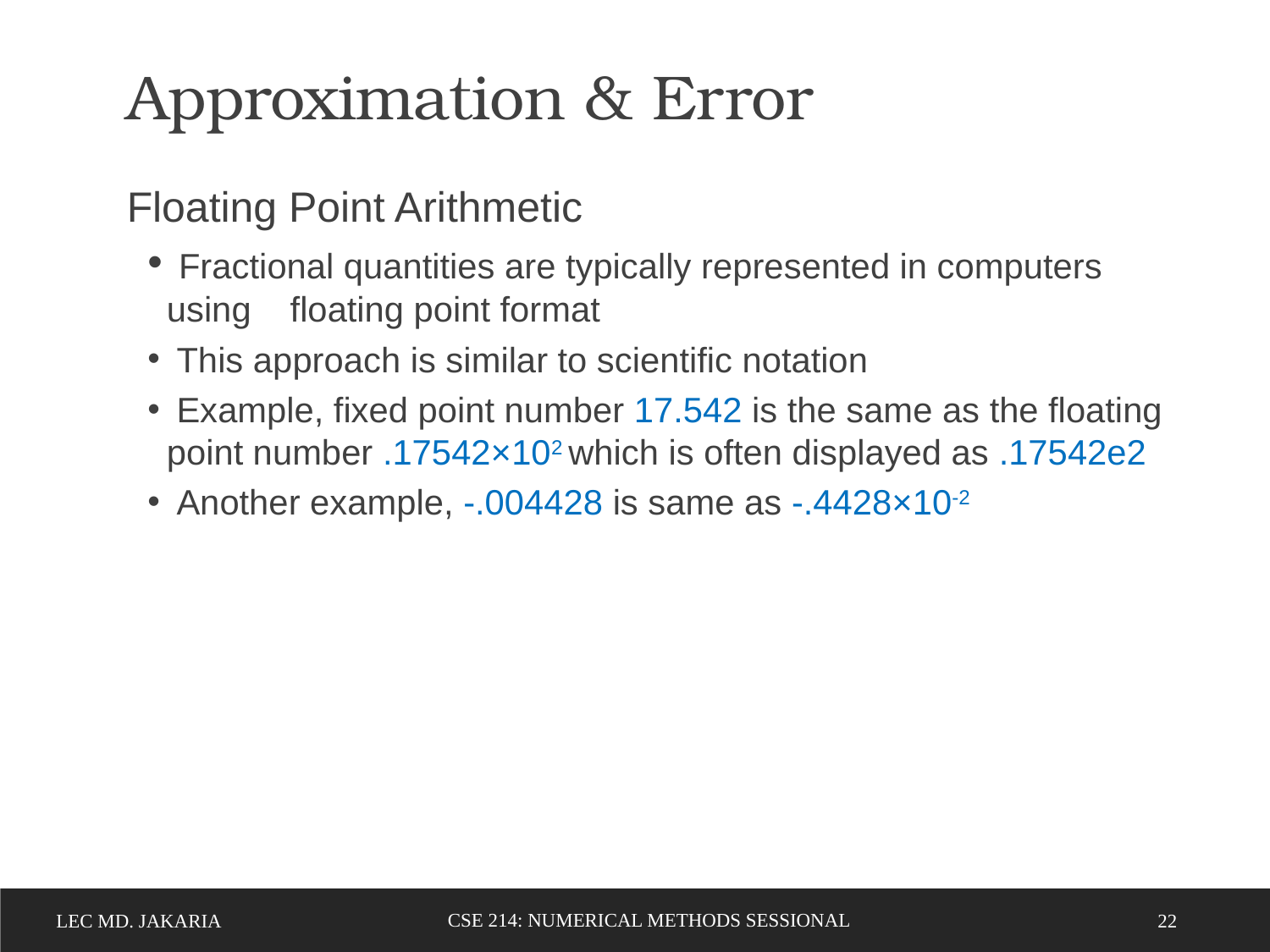

Approximation & Error
Floating Point Arithmetic
 Fractional quantities are typically represented in computers using    floating point format
 This approach is similar to scientific notation
 Example, fixed point number 17.542 is the same as the floating point number .17542×102 which is often displayed as .17542e2
 Another example, -.004428 is same as -.4428×10-2

CSE 214: Numerical Methods Sessional
Lec MD. Jakaria
22